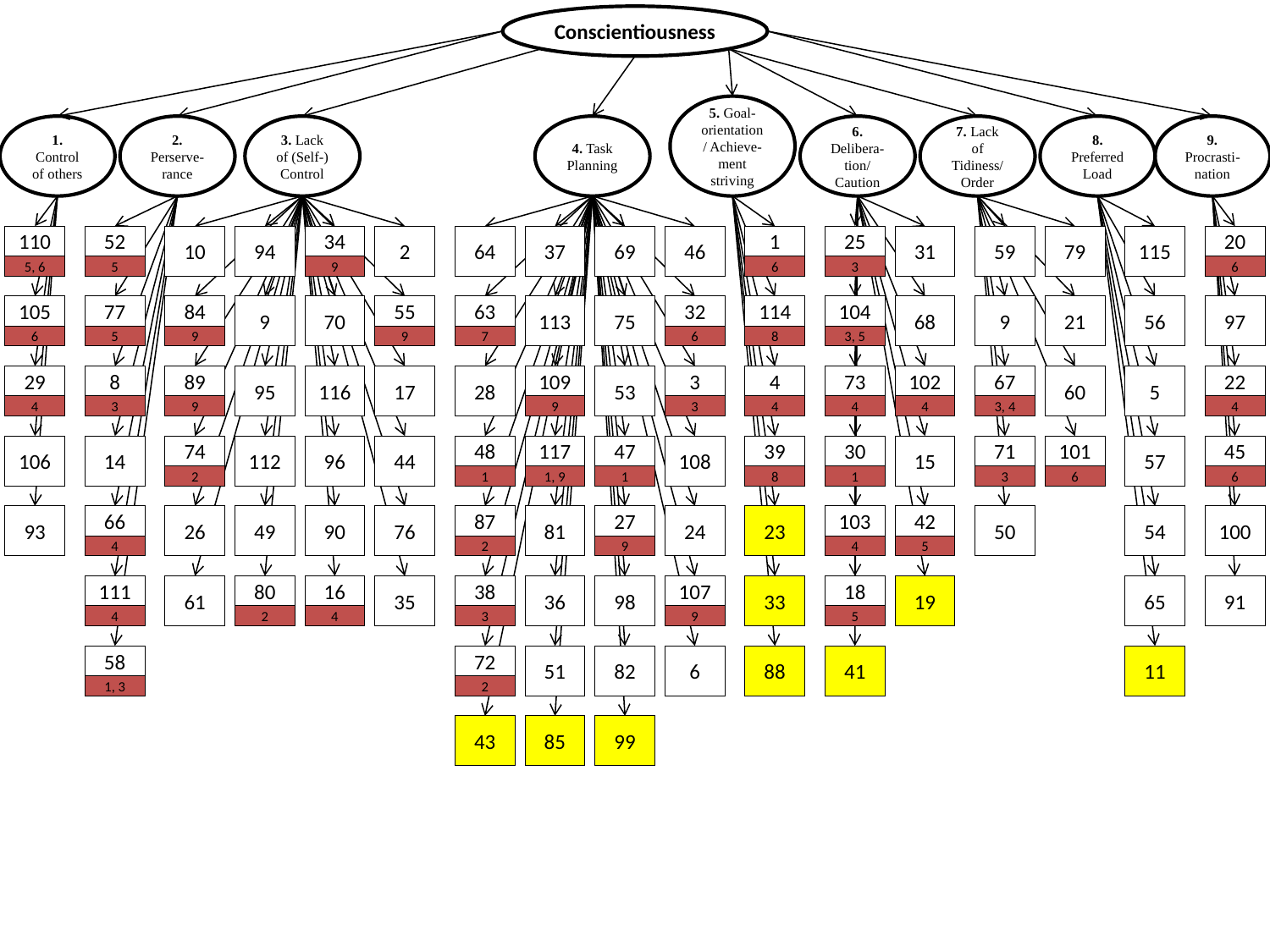

Conscientiousness
5. Goal-orientation / Achieve-ment striving
1. Control of others
2. Perserve-rance
3. Lack of (Self-) Control
4. Task Planning
6. Delibera-tion/ Caution
7. Lack of Tidiness/ Order
8. Preferred Load
9. Procrasti-nation
110
5, 6
52
5
10
94
34
9
2
64
37
69
46
1
6
25
3
31
59
79
115
20
6
105
6
77
5
84
9
9
70
55
9
63
7
113
75
32
6
114
8
104
3, 5
68
9
21
56
97
29
4
8
3
89
9
95
116
17
28
109
9
53
3
3
4
4
73
4
102
4
67
3, 4
60
5
22
4
106
14
74
2
112
96
44
48
1
117
1, 9
47
1
108
39
8
30
1
15
71
3
101
6
57
45
6
93
66
4
26
49
90
76
87
2
81
27
9
24
23
103
4
42
5
50
54
100
111
4
61
80
2
16
4
35
38
3
36
98
107
9
33
18
5
19
65
91
58
1, 3
72
2
51
82
6
88
41
11
43
85
99